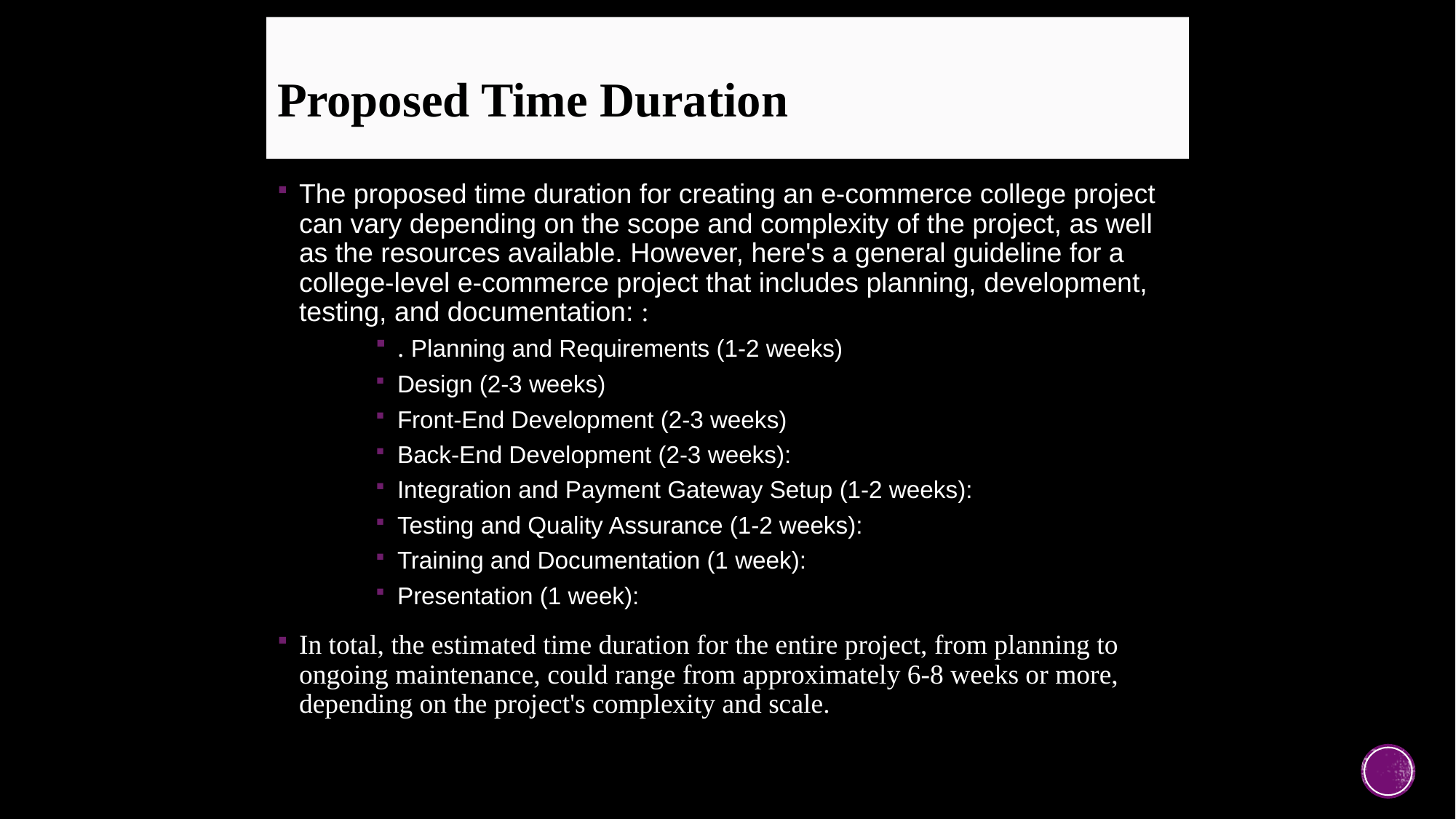

# Proposed Time Duration
The proposed time duration for creating an e-commerce college project can vary depending on the scope and complexity of the project, as well as the resources available. However, here's a general guideline for a college-level e-commerce project that includes planning, development, testing, and documentation: :
. Planning and Requirements (1-2 weeks)
Design (2-3 weeks)
Front-End Development (2-3 weeks)
Back-End Development (2-3 weeks):
Integration and Payment Gateway Setup (1-2 weeks):
Testing and Quality Assurance (1-2 weeks):
Training and Documentation (1 week):
Presentation (1 week):
In total, the estimated time duration for the entire project, from planning to ongoing maintenance, could range from approximately 6-8 weeks or more, depending on the project's complexity and scale.